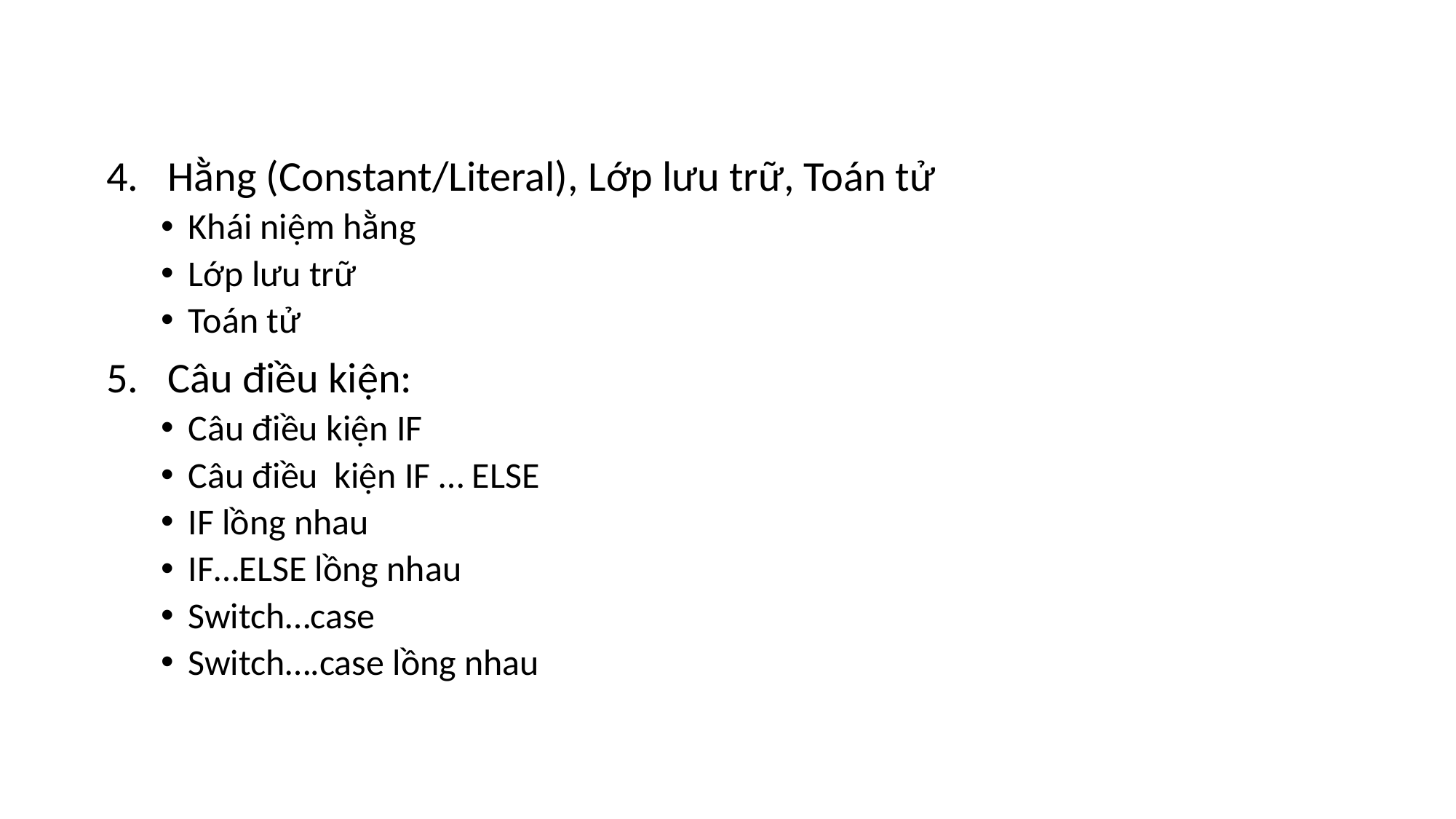

Hằng (Constant/Literal), Lớp lưu trữ, Toán tử
Khái niệm hằng
Lớp lưu trữ
Toán tử
Câu điều kiện:
Câu điều kiện IF
Câu điều  kiện IF … ELSE
IF lồng nhau
IF…ELSE lồng nhau
Switch…case
Switch….case lồng nhau